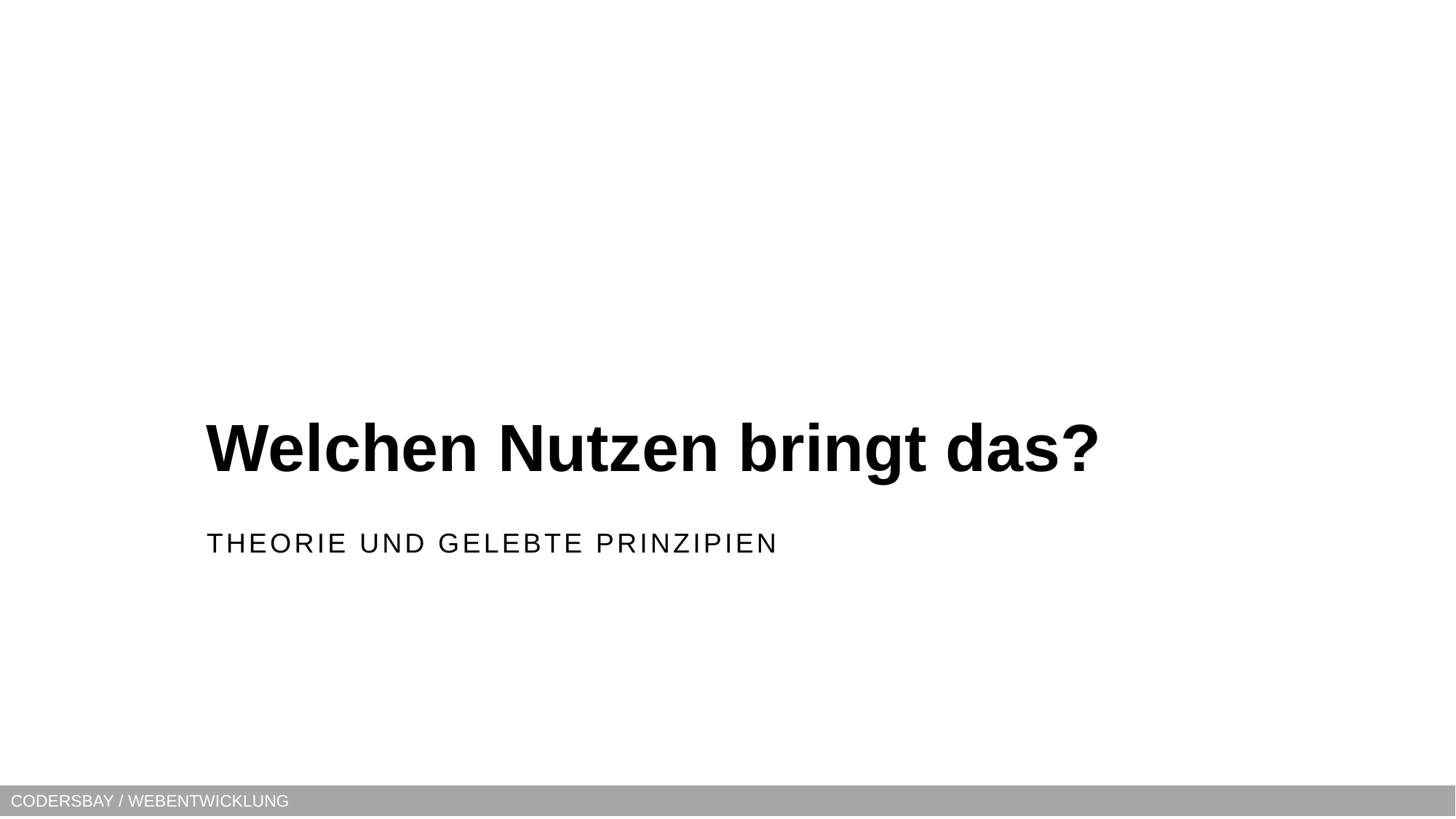

# Welchen Nutzen bringt das?
Theorie und gelebte Prinzipien